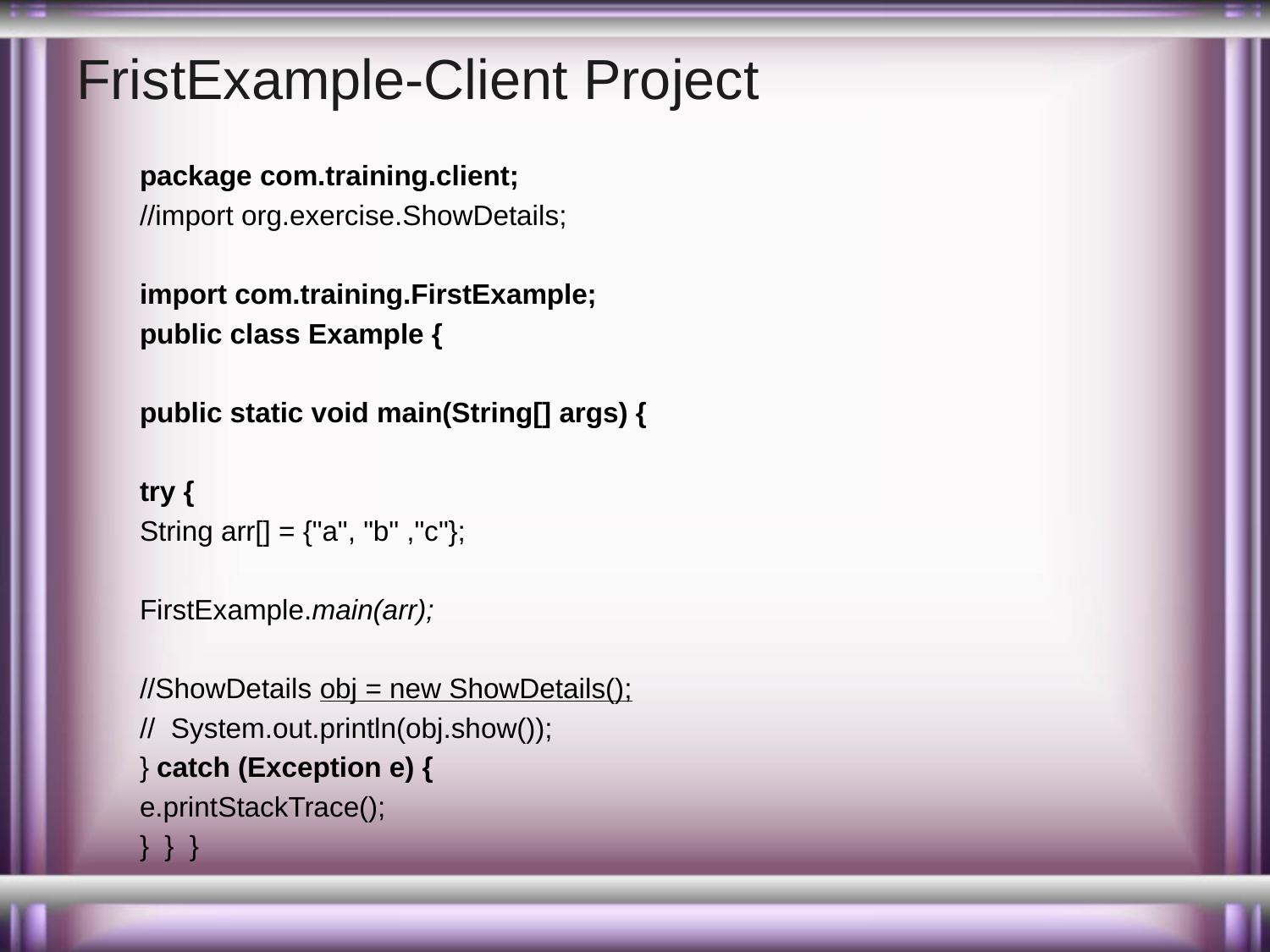

# FristExample-Client Project
package com.training.client;
//import org.exercise.ShowDetails;

import com.training.FirstExample;
public class Example {

public static void main(String[] args) {

try {
String arr[] = {"a", "b" ,"c"};

FirstExample.main(arr);

//ShowDetails obj = new ShowDetails();
//  System.out.println(obj.show());
} catch (Exception e) {
e.printStackTrace();
}  }  }